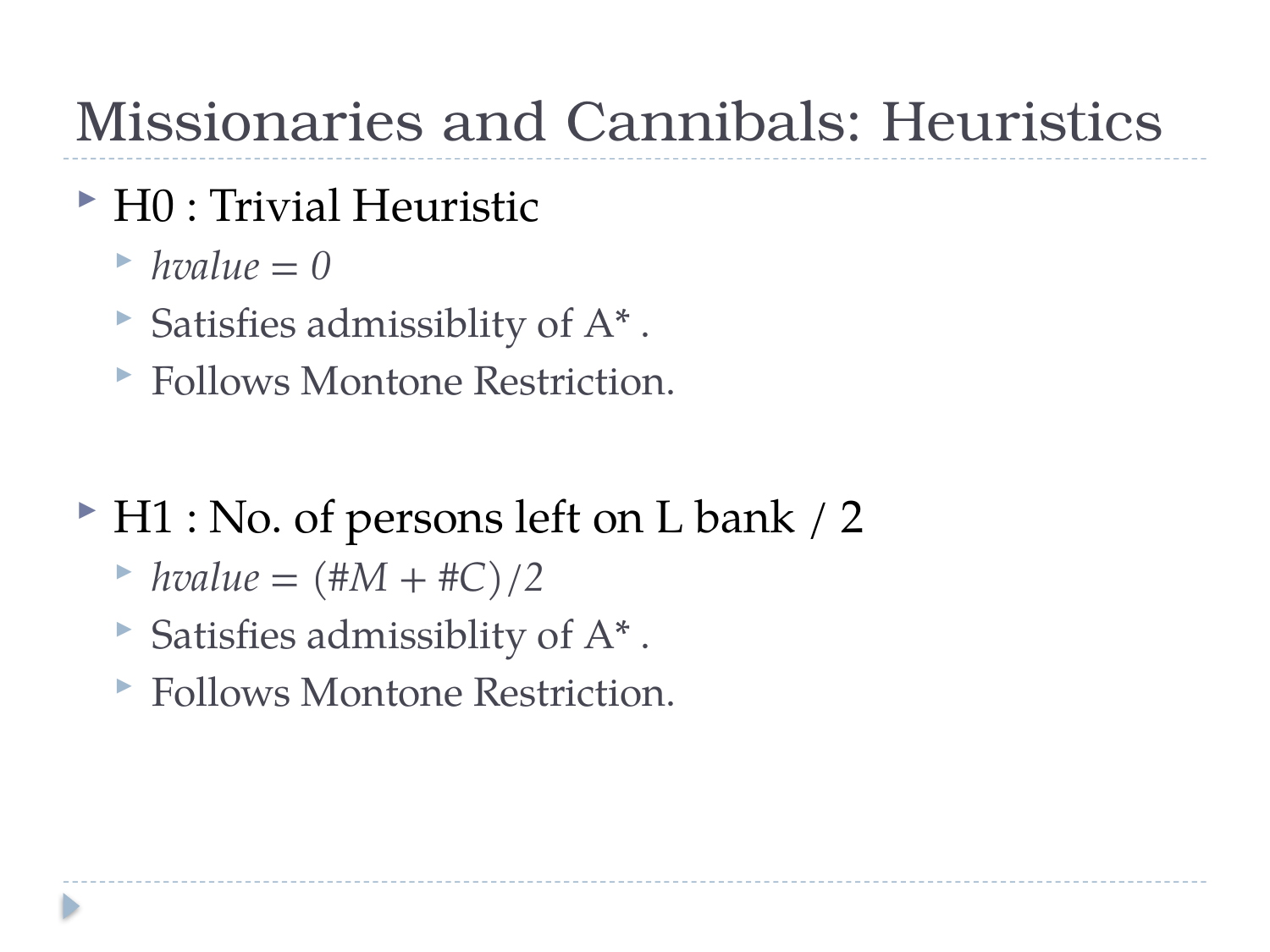

# Missionaries and Cannibals: Heuristics
H0 : Trivial Heuristic
hvalue = 0
Satisfies admissiblity of A* .
Follows Montone Restriction.

H1 : No. of persons left on L bank / 2
hvalue = (#M + #C)/2
Satisfies admissiblity of A* .
Follows Montone Restriction.